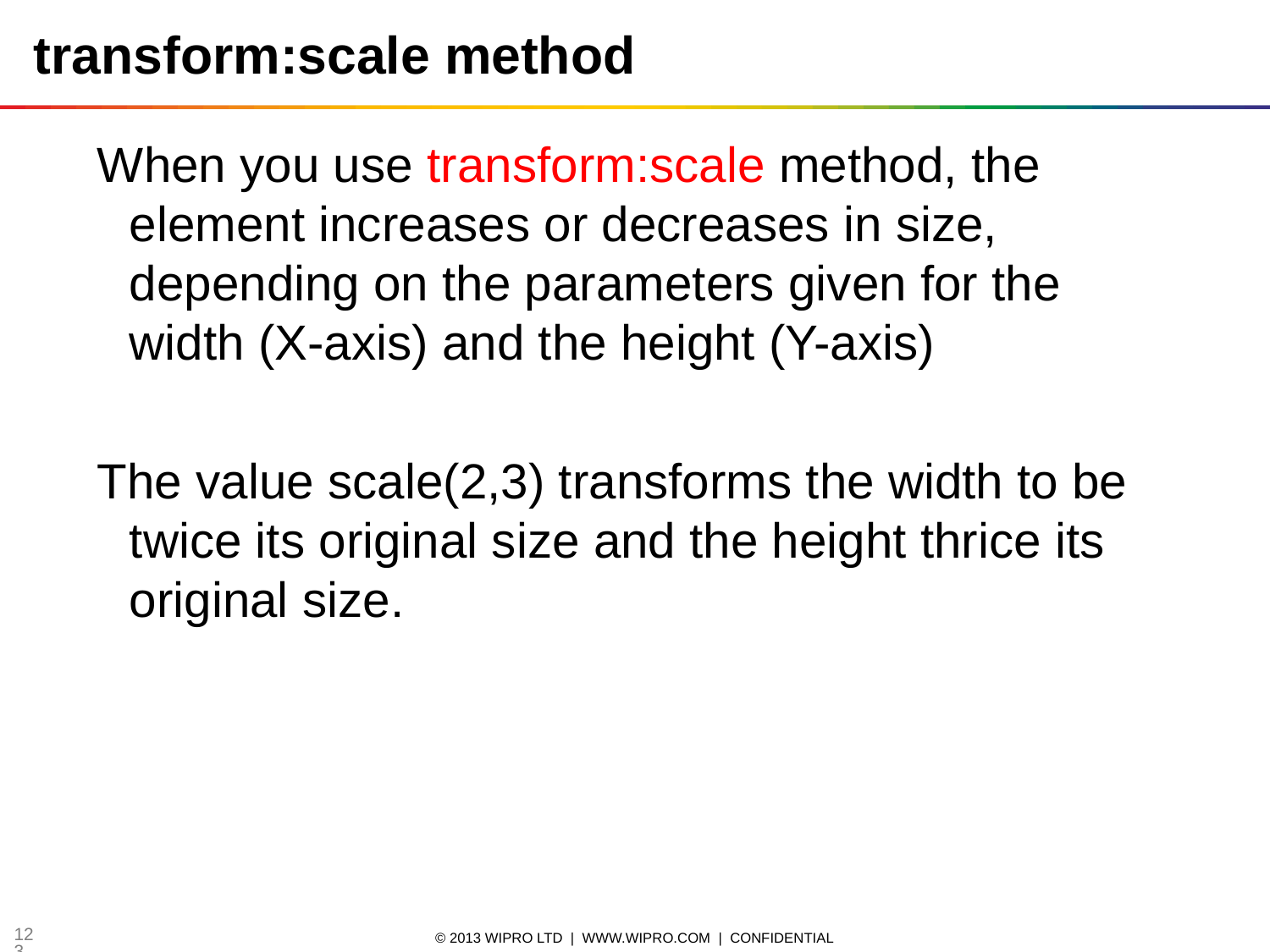

# transform:scale method
When you use transform:scale method, the element increases or decreases in size, depending on the parameters given for the width (X-axis) and the height (Y-axis)

The value scale(2,3) transforms the width to betwice its original size and the height thrice its original size.